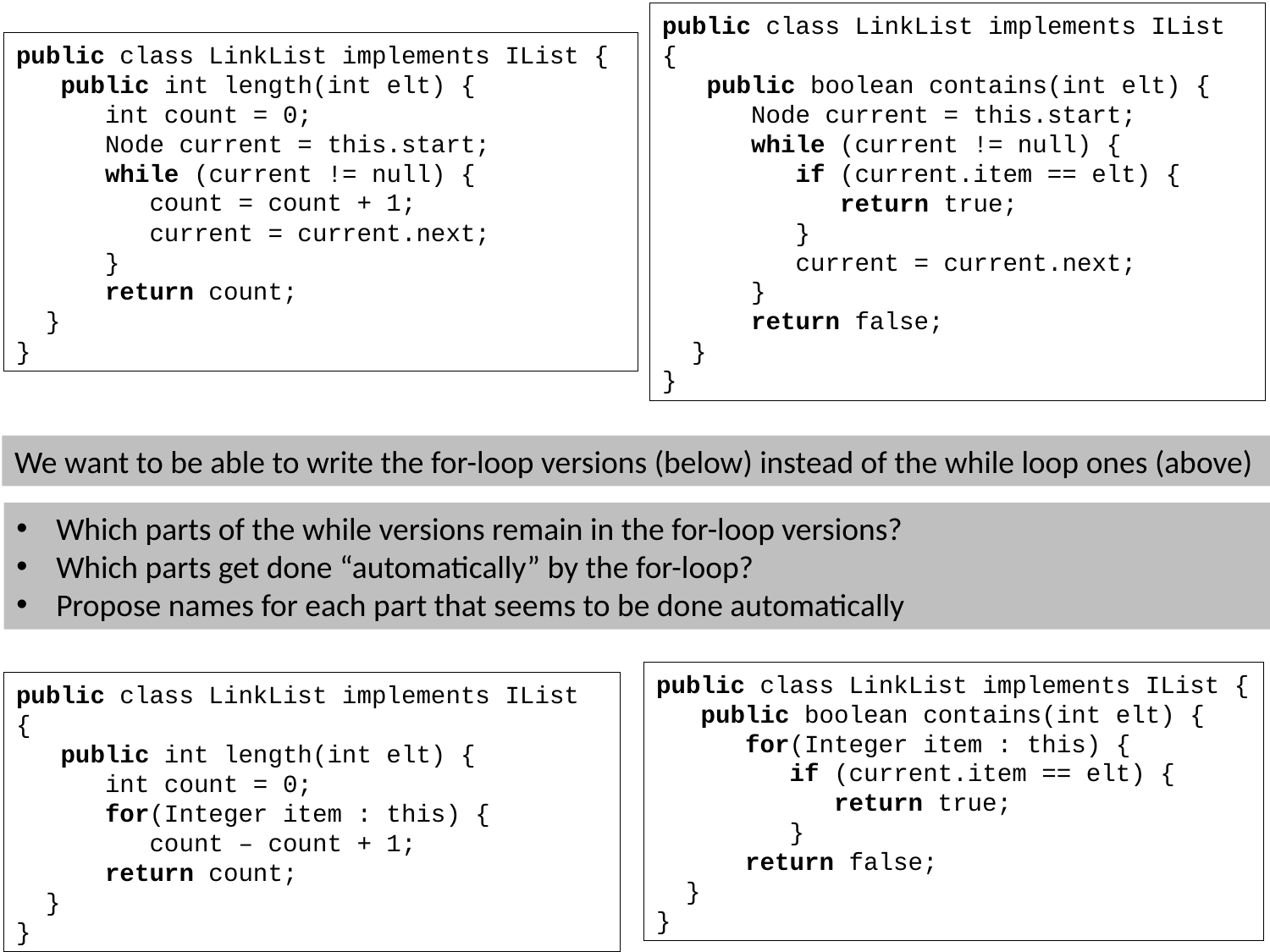

public class LinkList implements IList {
   public boolean contains(int elt) {
      Node current = this.start;
      while (current != null) {
         if (current.item == elt) {
            return true;
         }
         current = current.next;
      }
      return false;
  }
}
public class LinkList implements IList {
   public int length(int elt) {
      int count = 0;
      Node current = this.start;
      while (current != null) {
         count = count + 1;
         current = current.next;
      }
      return count;
  }
}
We want to be able to write the for-loop versions (below) instead of the while loop ones (above)
Which parts of the while versions remain in the for-loop versions?
Which parts get done “automatically” by the for-loop?
Propose names for each part that seems to be done automatically
public class LinkList implements IList {
   public boolean contains(int elt) {
      for(Integer item : this) {
         if (current.item == elt) {
            return true;
         }
      return false;
  }
}
public class LinkList implements IList {
   public int length(int elt) {
      int count = 0;
      for(Integer item : this) {
         count – count + 1;
      return count;
  }
}